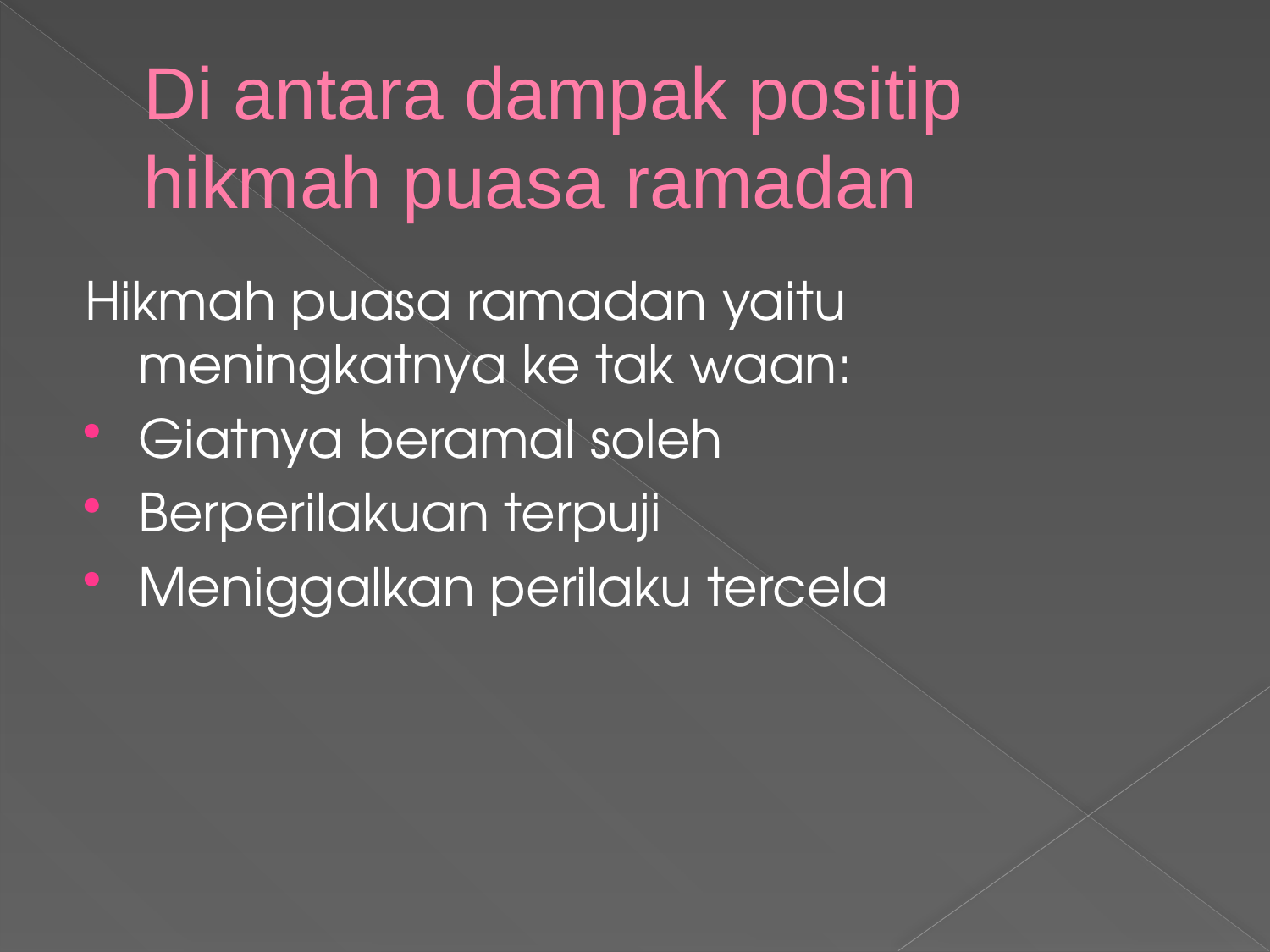

# Di antara dampak positip hikmah puasa ramadan
Hikmah puasa ramadan yaitu meningkatnya ke tak waan:
Giatnya beramal soleh
Berperilakuan terpuji
Meniggalkan perilaku tercela